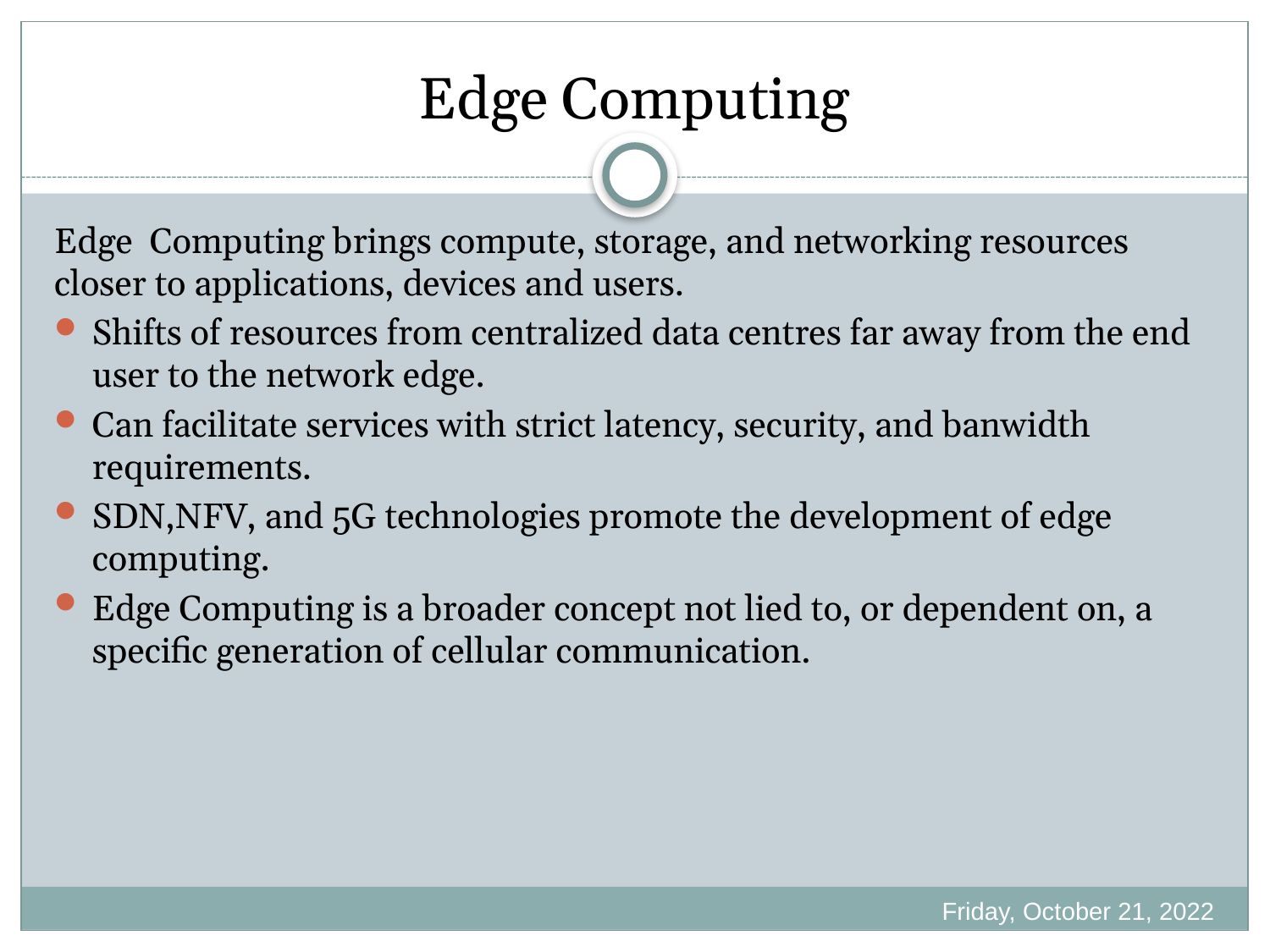

# Edge Computing
Edge  Computing brings compute, storage, and networking resources closer to applications, devices and users.
Shifts of resources from centralized data centres far away from the end user to the network edge.
Can facilitate services with strict latency, security, and banwidth requirements.
SDN,NFV, and 5G technologies promote the development of edge computing.
Edge Computing is a broader concept not lied to, or dependent on, a specific generation of cellular communication.
Friday, October 21, 2022